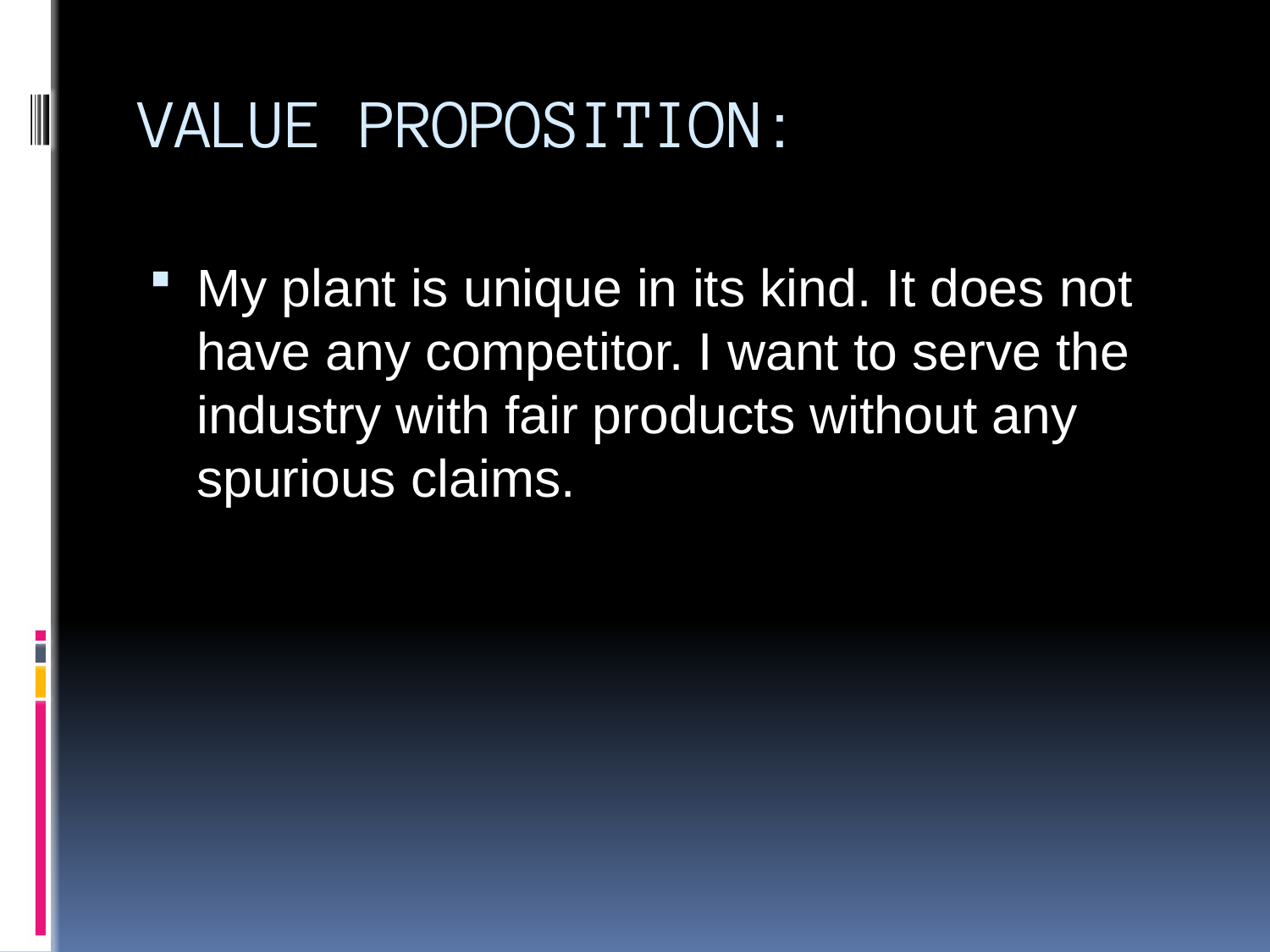

# VALUE PROPOSITION:
My plant is unique in its kind. It does not have any competitor. I want to serve the industry with fair products without any spurious claims.